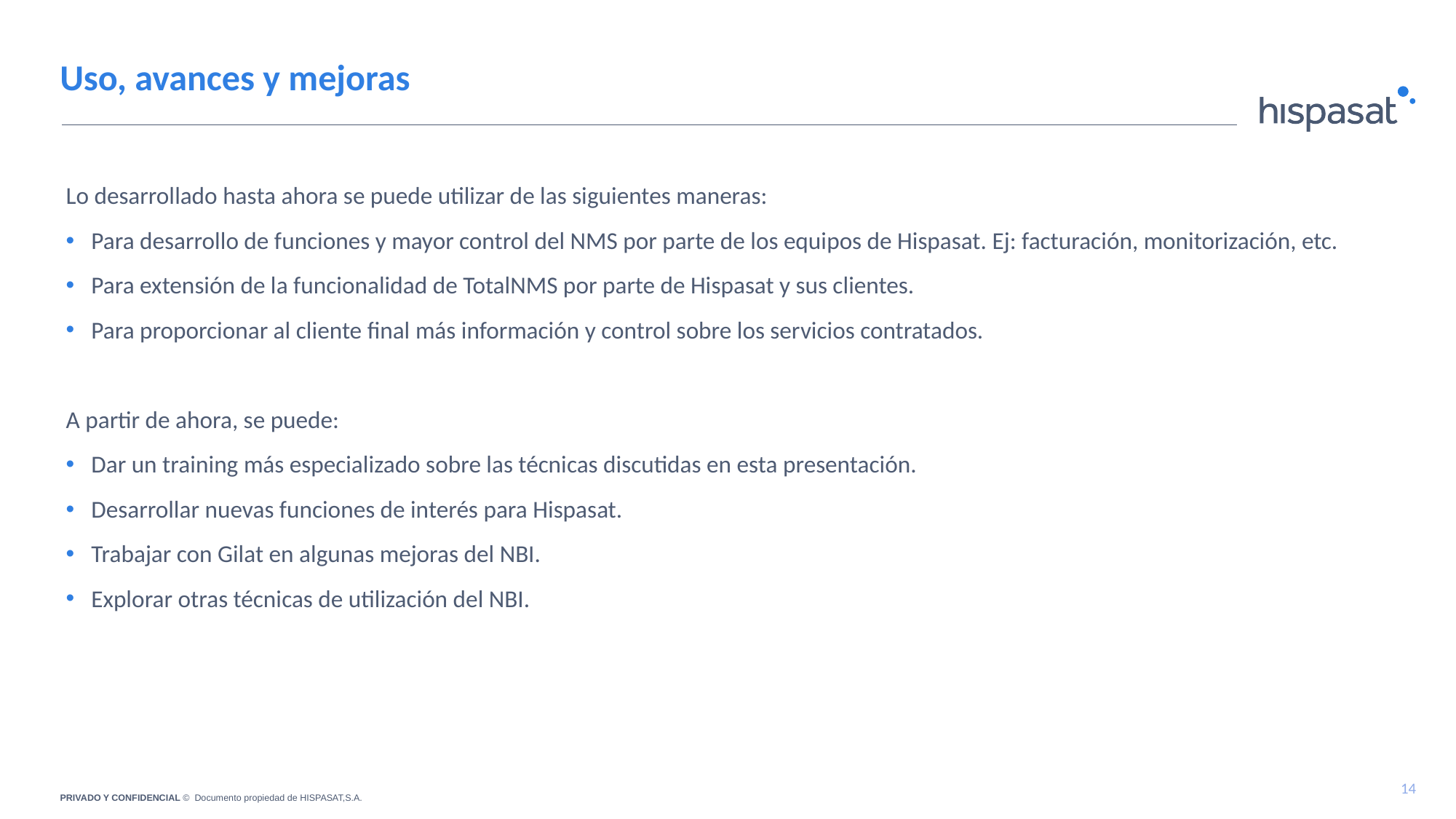

Uso, avances y mejoras
Lo desarrollado hasta ahora se puede utilizar de las siguientes maneras:
Para desarrollo de funciones y mayor control del NMS por parte de los equipos de Hispasat. Ej: facturación, monitorización, etc.
Para extensión de la funcionalidad de TotalNMS por parte de Hispasat y sus clientes.
Para proporcionar al cliente final más información y control sobre los servicios contratados.

A partir de ahora, se puede:
Dar un training más especializado sobre las técnicas discutidas en esta presentación.
Desarrollar nuevas funciones de interés para Hispasat.
Trabajar con Gilat en algunas mejoras del NBI.
Explorar otras técnicas de utilización del NBI.
14